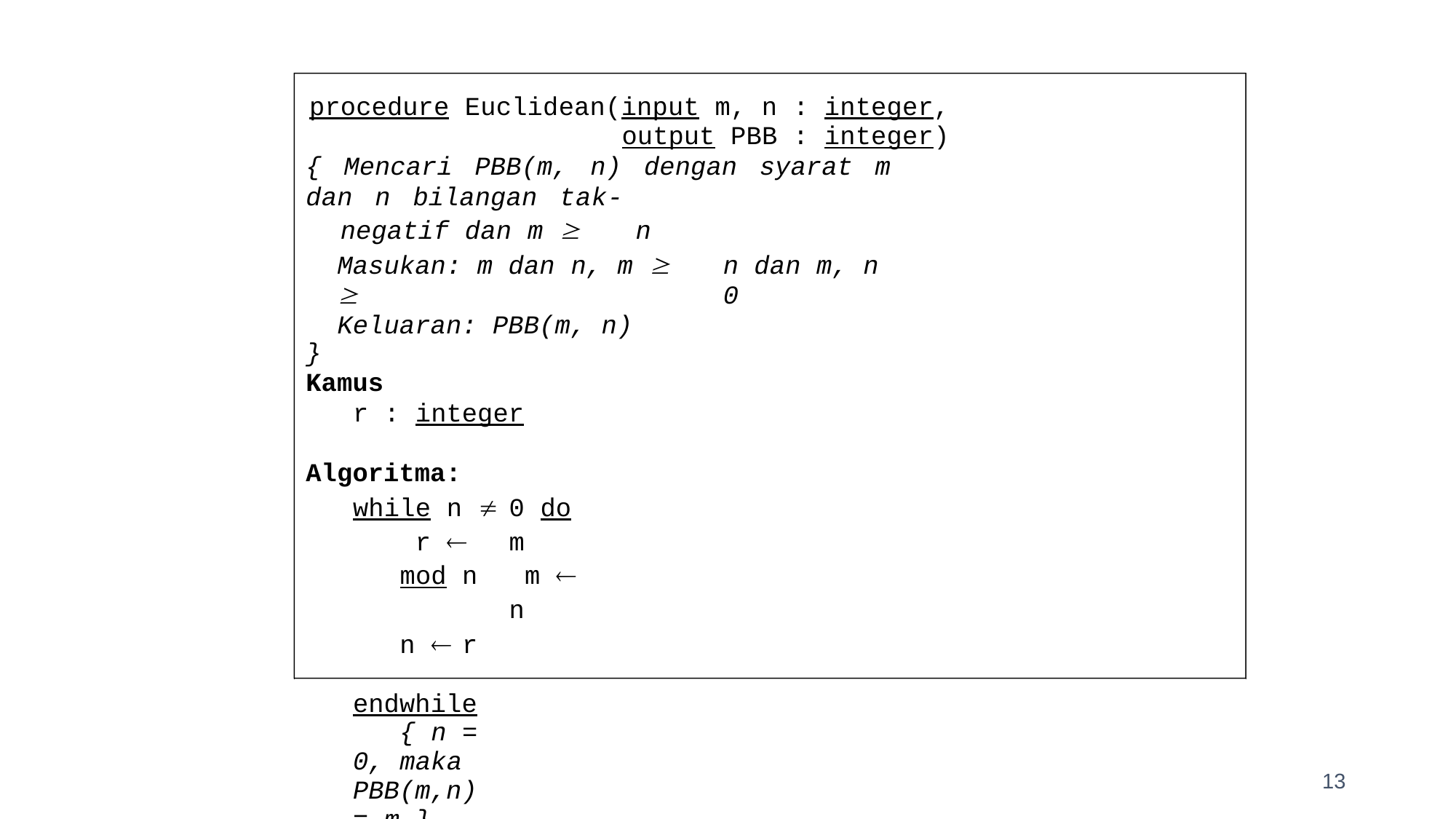

procedure Euclidean(input m, n : integer,
output PBB : integer)
{ Mencari PBB(m, n) dengan syarat m dan n bilangan tak-
negatif dan m ≥	n
Masukan: m dan n, m ≥	n dan m, n ≥	0  Keluaran: PBB(m, n)
}
Kamus
r : integer

Algoritma:
while n ≠	0 do  r ←	m mod n   m ←	n
n ←	r  endwhile
{ n = 0, maka PBB(m,n) = m }
PBB ←	m
13